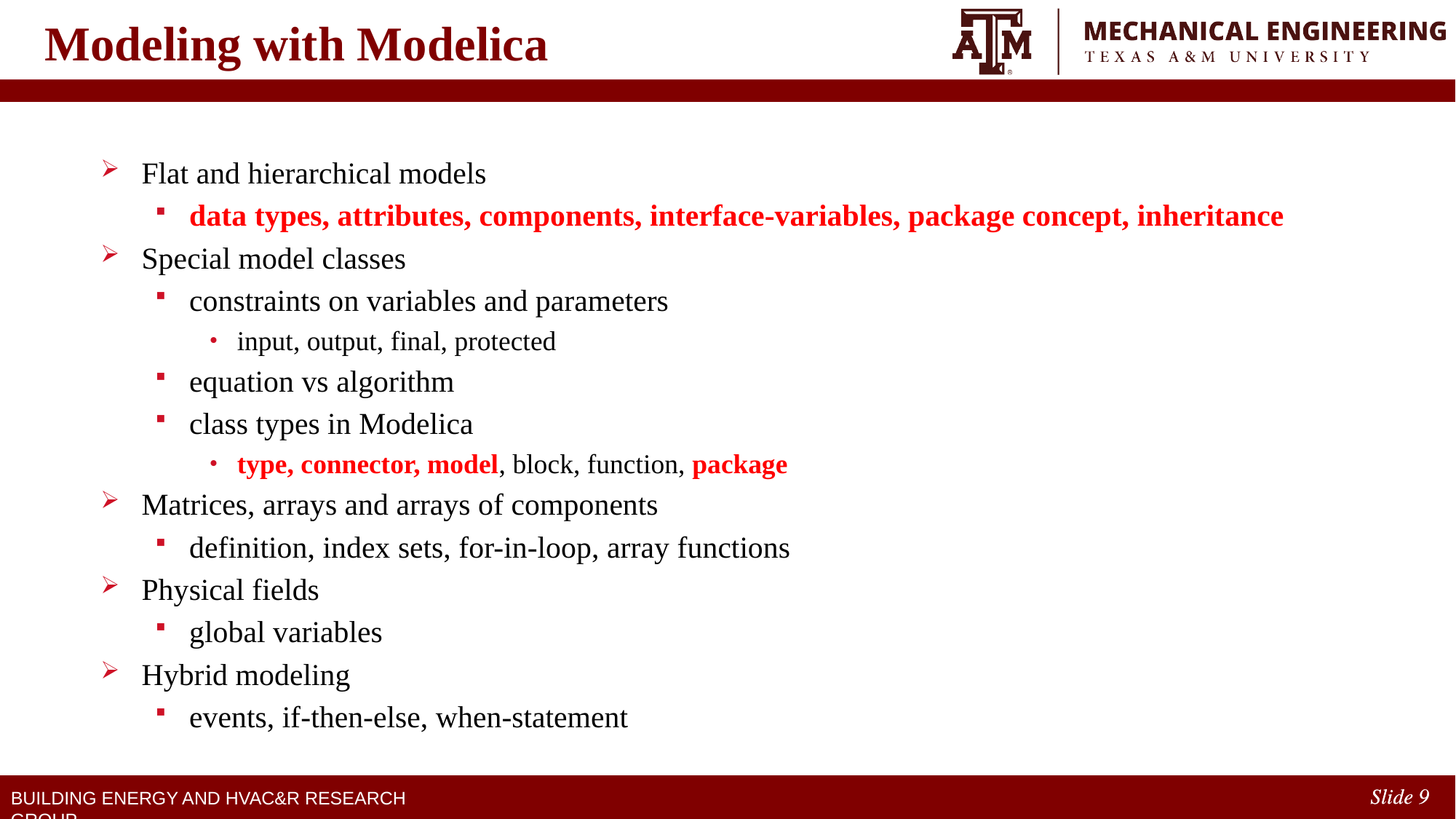

# Modeling with Modelica
Flat and hierarchical models
data types, attributes, components, interface-variables, package concept, inheritance
Special model classes
constraints on variables and parameters
input, output, final, protected
equation vs algorithm
class types in Modelica
type, connector, model, block, function, package
Matrices, arrays and arrays of components
definition, index sets, for-in-loop, array functions
Physical fields
global variables
Hybrid modeling
events, if-then-else, when-statement